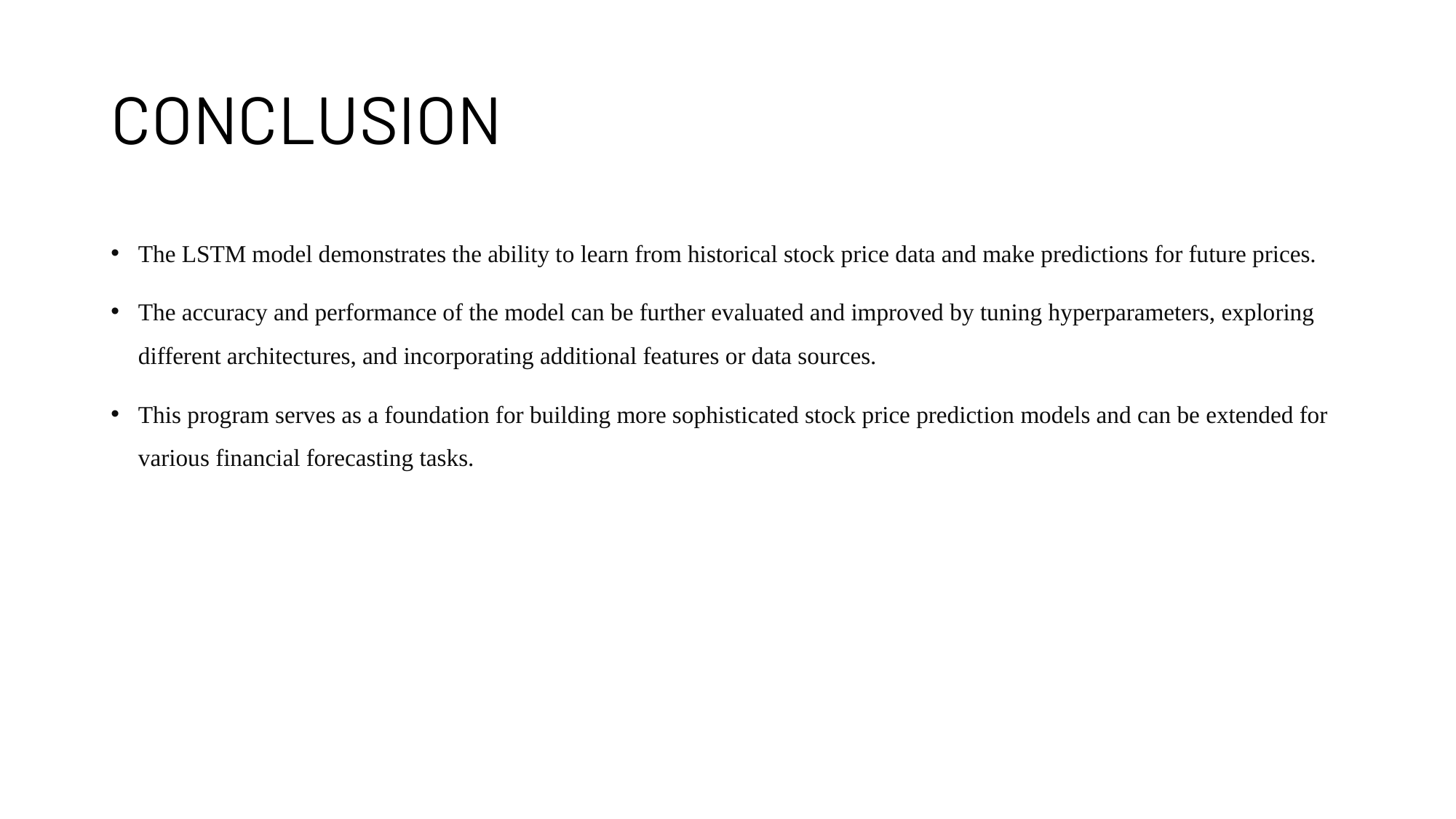

# CONCLUSION
The LSTM model demonstrates the ability to learn from historical stock price data and make predictions for future prices.
The accuracy and performance of the model can be further evaluated and improved by tuning hyperparameters, exploring different architectures, and incorporating additional features or data sources.
This program serves as a foundation for building more sophisticated stock price prediction models and can be extended for various financial forecasting tasks.